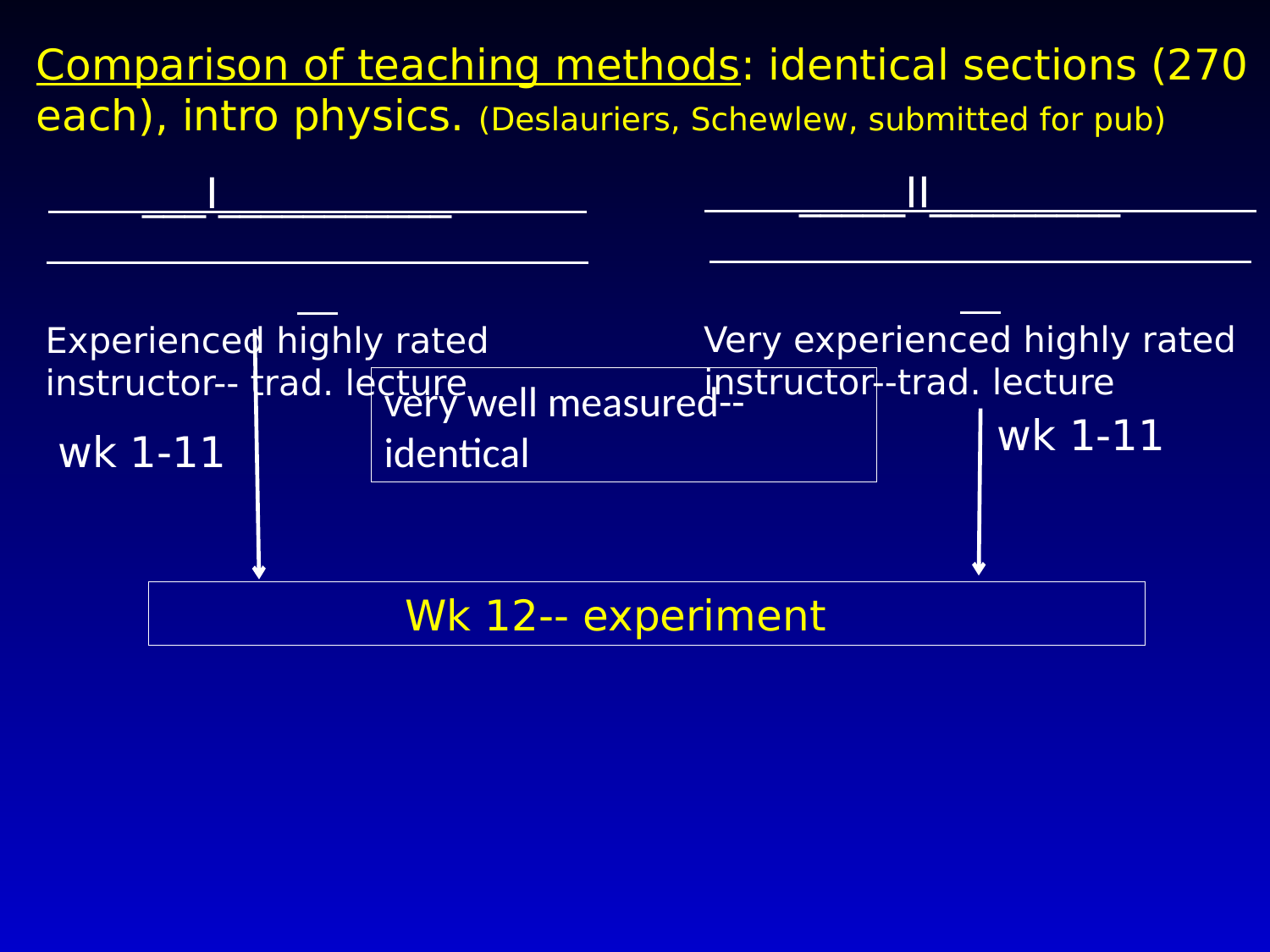

Comparison of teaching methods: identical sections (270 each), intro physics. (Deslauriers, Schewlew, submitted for pub)

       _____II_________
Very experienced highly rated instructor--trad. lecture
       ___I___________
Experienced highly rated instructor-- trad. lecture
very well measured--identical
wk 1-11
wk 1-11
                  Wk 12-- experiment